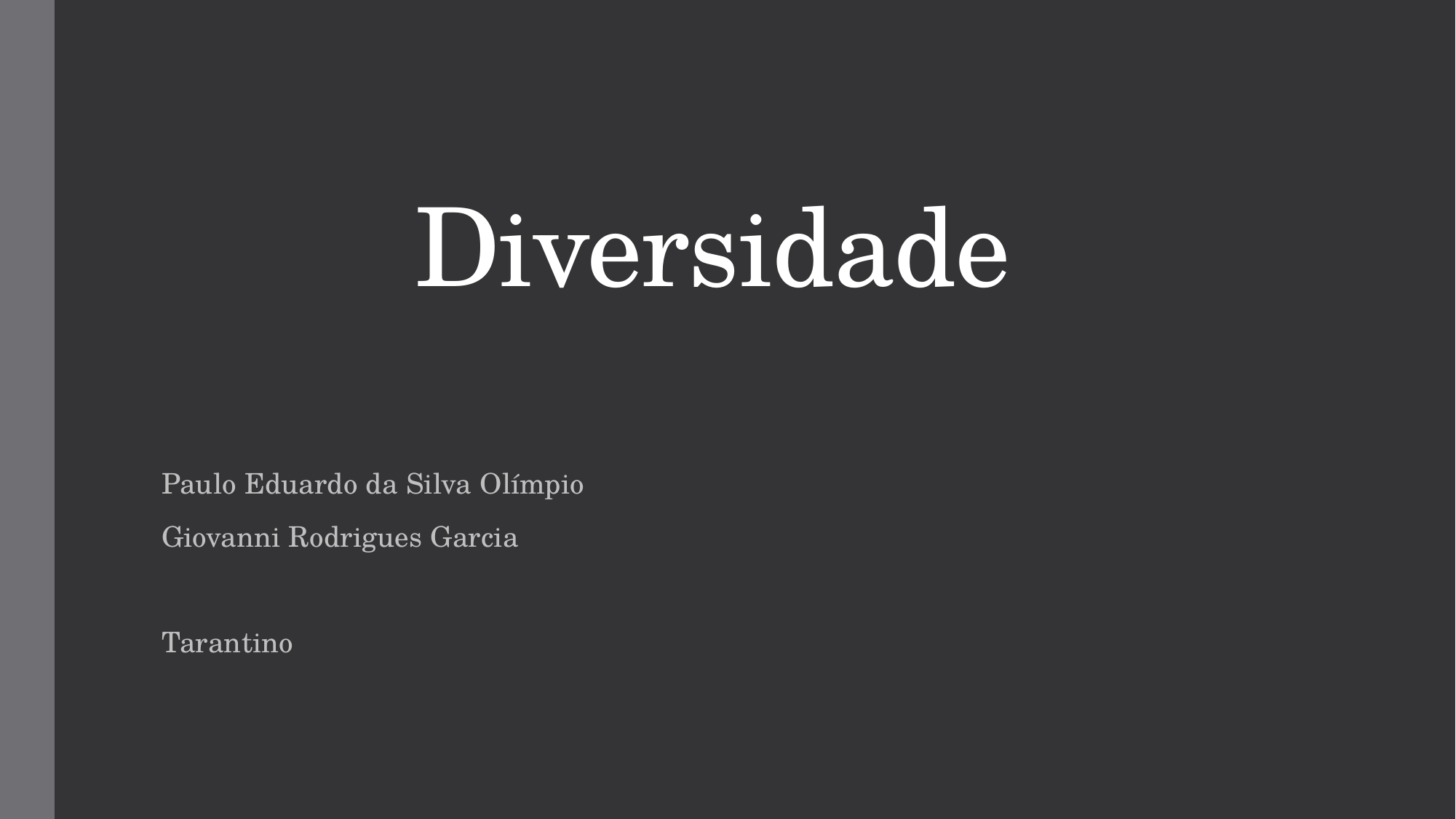

# Diversidade
Paulo Eduardo da Silva Olímpio
Giovanni Rodrigues Garcia

Tarantino